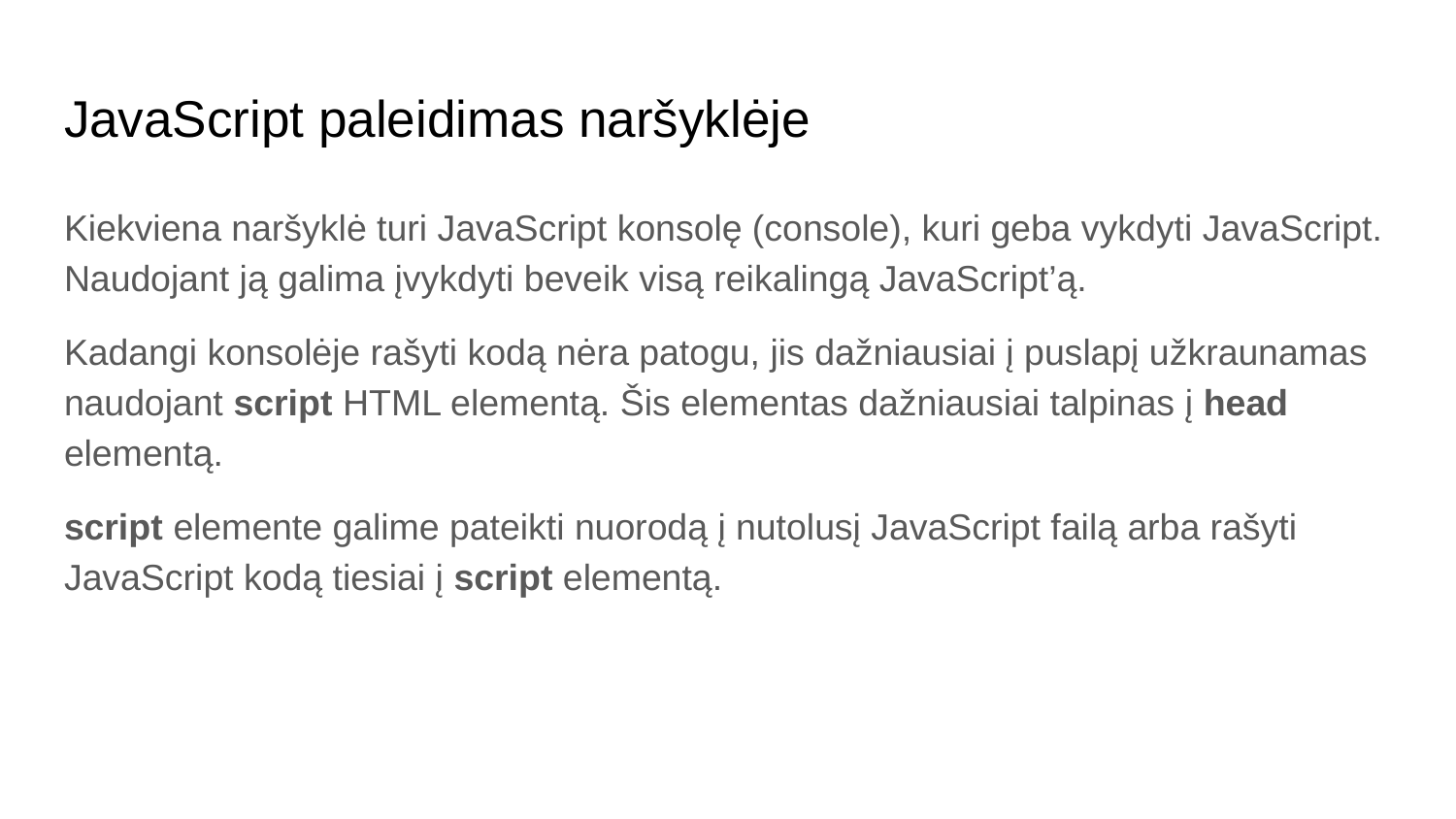

# JavaScript paleidimas naršyklėje
Kiekviena naršyklė turi JavaScript konsolę (console), kuri geba vykdyti JavaScript. Naudojant ją galima įvykdyti beveik visą reikalingą JavaScript’ą.
Kadangi konsolėje rašyti kodą nėra patogu, jis dažniausiai į puslapį užkraunamas naudojant script HTML elementą. Šis elementas dažniausiai talpinas į head elementą.
script elemente galime pateikti nuorodą į nutolusį JavaScript failą arba rašyti JavaScript kodą tiesiai į script elementą.